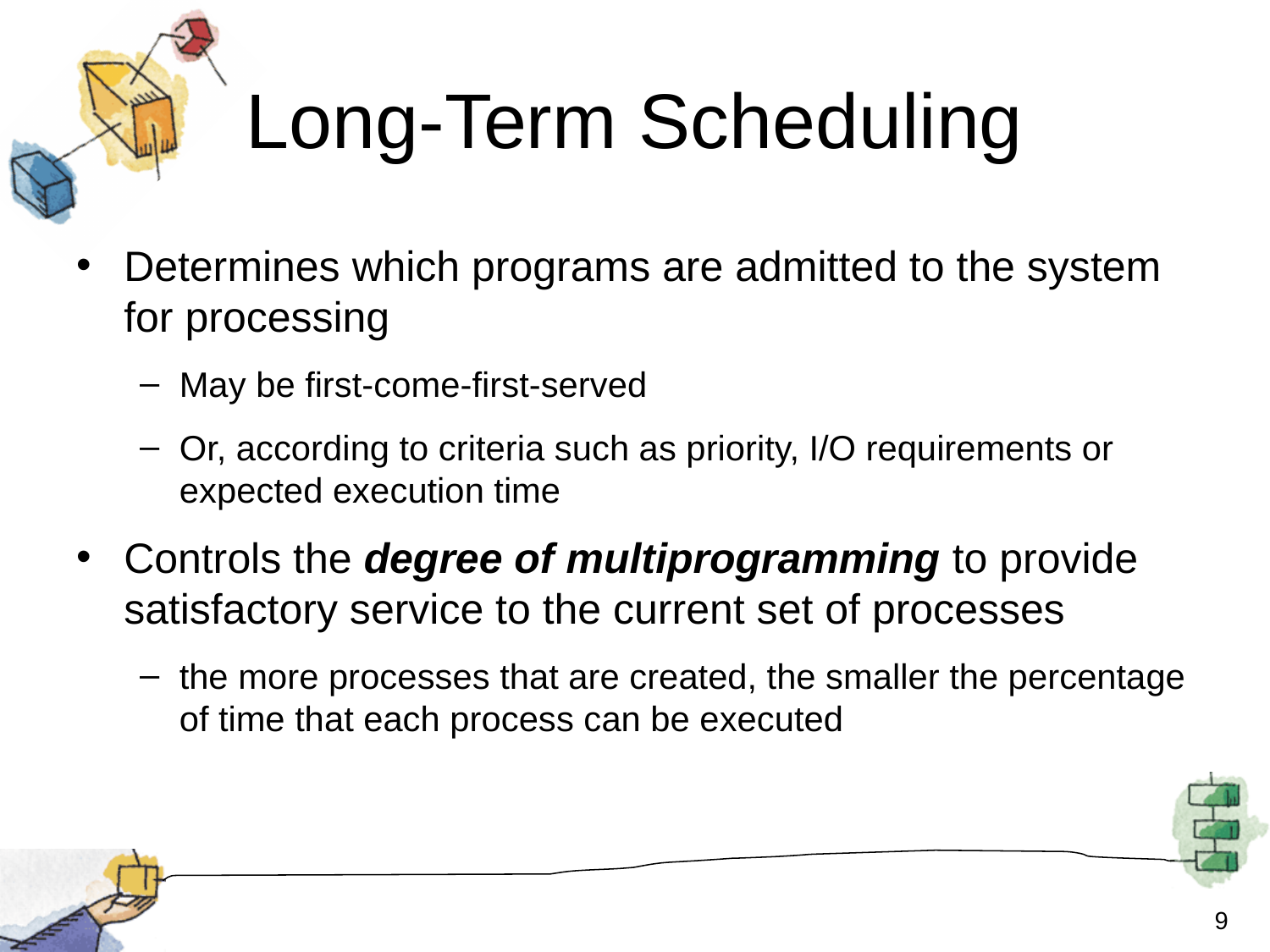

# Long-Term Scheduling
Determines which programs are admitted to the system for processing
May be first-come-first-served
Or, according to criteria such as priority, I/O requirements or expected execution time
Controls the degree of multiprogramming to provide satisfactory service to the current set of processes
the more processes that are created, the smaller the percentage of time that each process can be executed